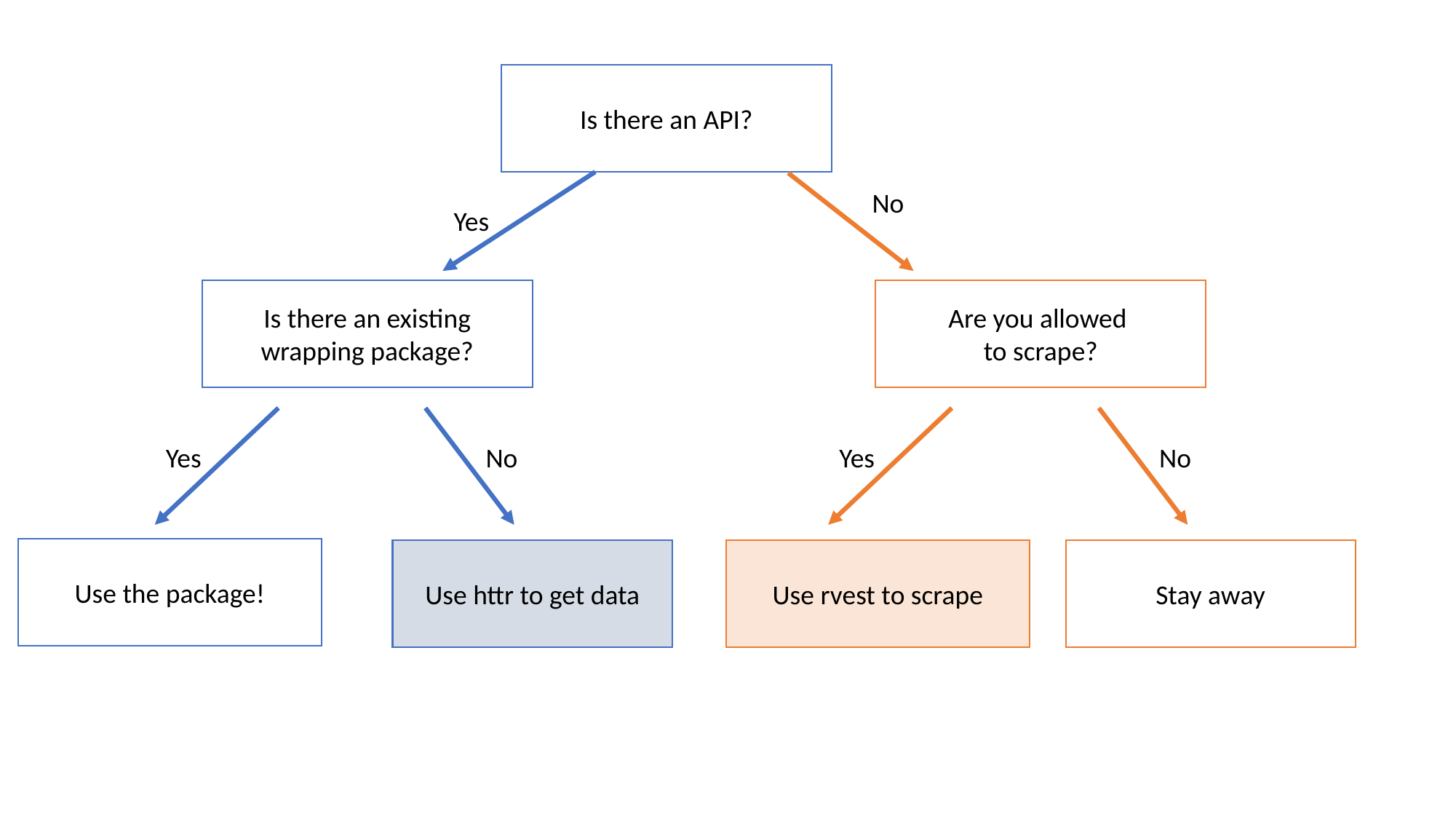

Is there an API?
No
Yes
Is there an existing wrapping package?
Are you allowed
to scrape?
Yes
No
Yes
No
Use the package!
Use httr to get data
Use rvest to scrape
Stay away